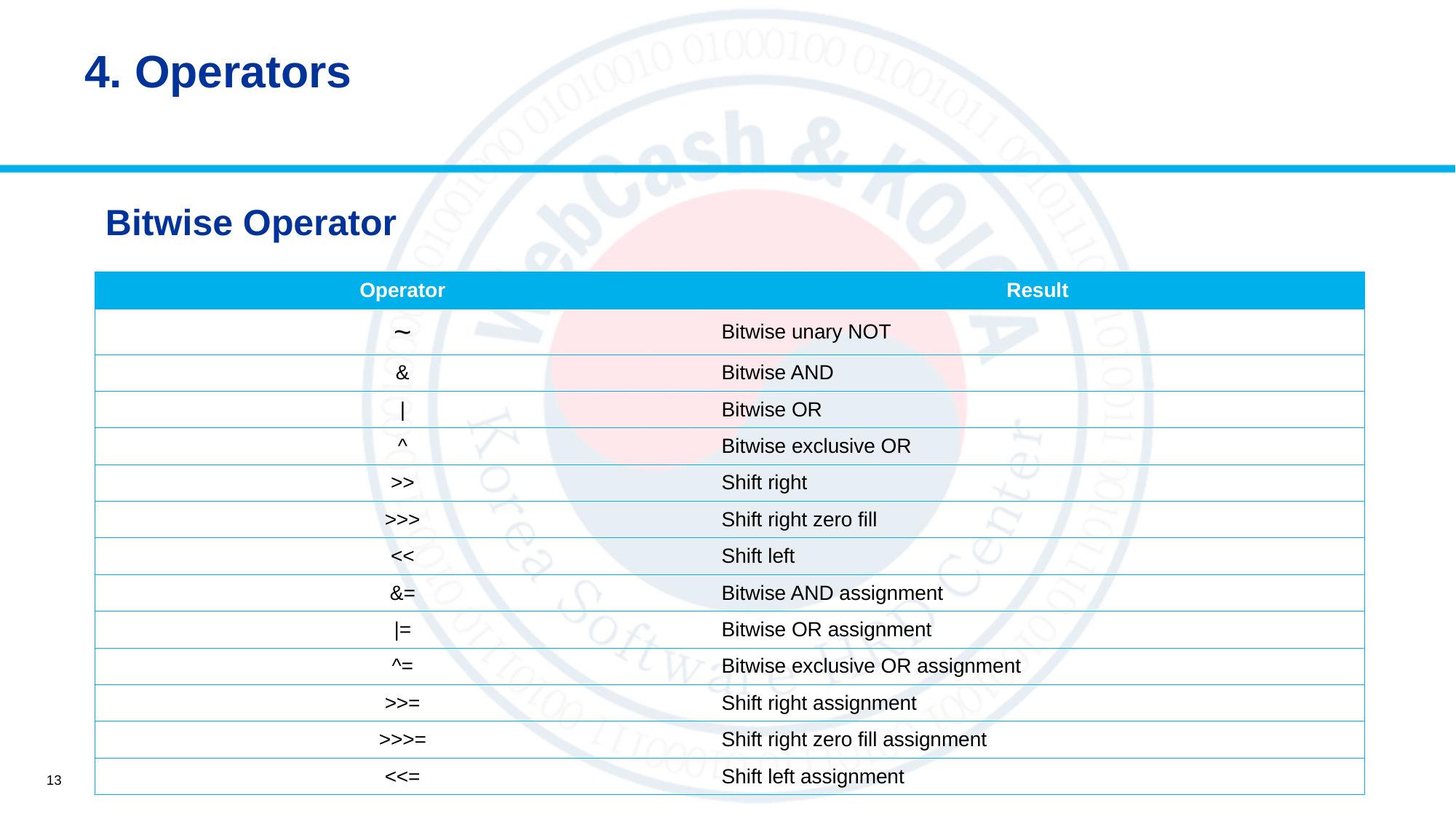

# 4. Operators
Bitwise Operator
| Operator | Result |
| --- | --- |
| ~ | Bitwise unary NOT |
| & | Bitwise AND |
| | | Bitwise OR |
| ^ | Bitwise exclusive OR |
| >> | Shift right |
| >>> | Shift right zero fill |
| << | Shift left |
| &= | Bitwise AND assignment |
| |= | Bitwise OR assignment |
| ^= | Bitwise exclusive OR assignment |
| >>= | Shift right assignment |
| >>>= | Shift right zero fill assignment |
| <<= | Shift left assignment |
13